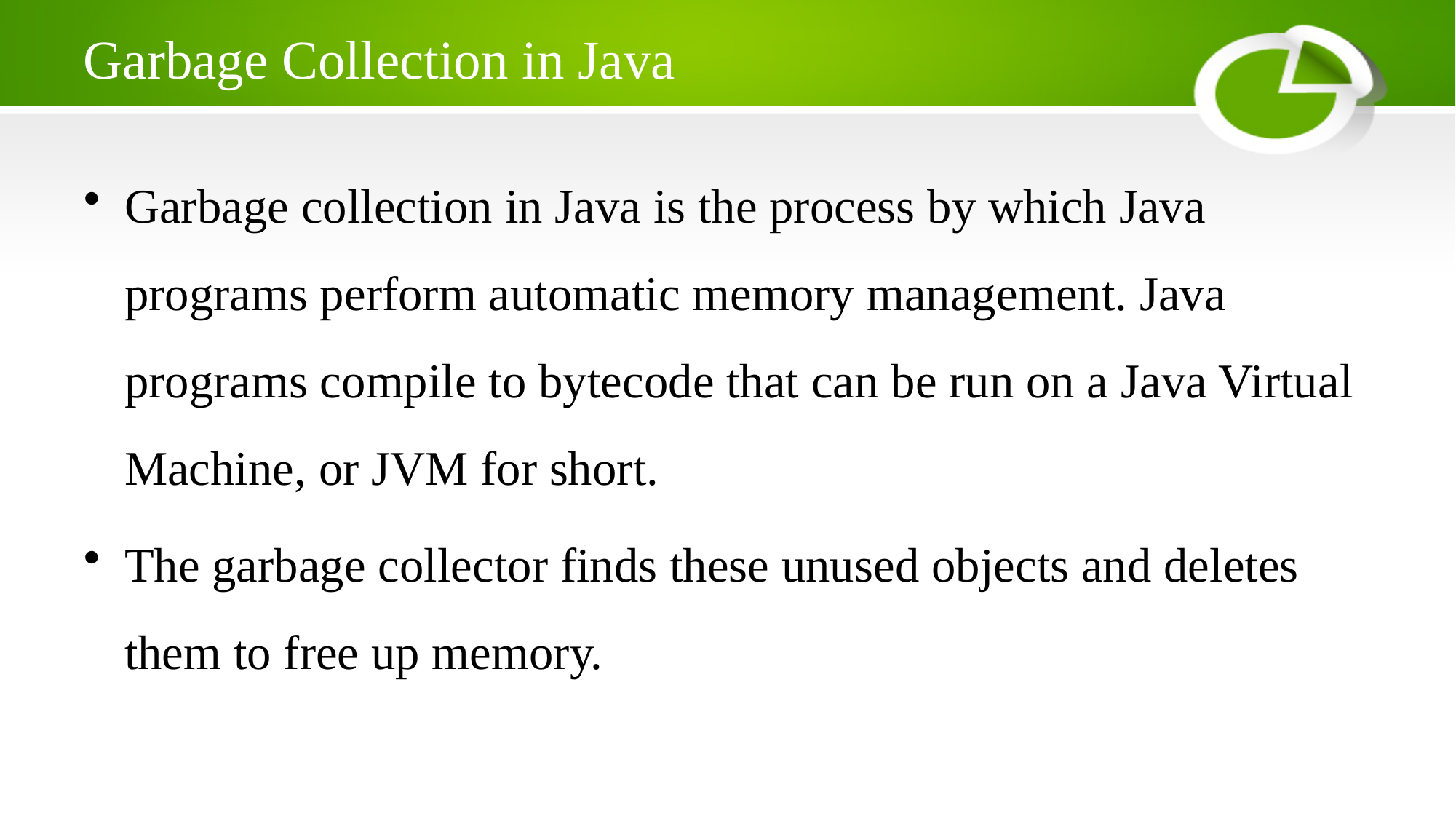

# Garbage Collection in Java
Garbage collection in Java is the process by which Java programs perform automatic memory management. Java programs compile to bytecode that can be run on a Java Virtual Machine, or JVM for short.
The garbage collector finds these unused objects and deletes them to free up memory.